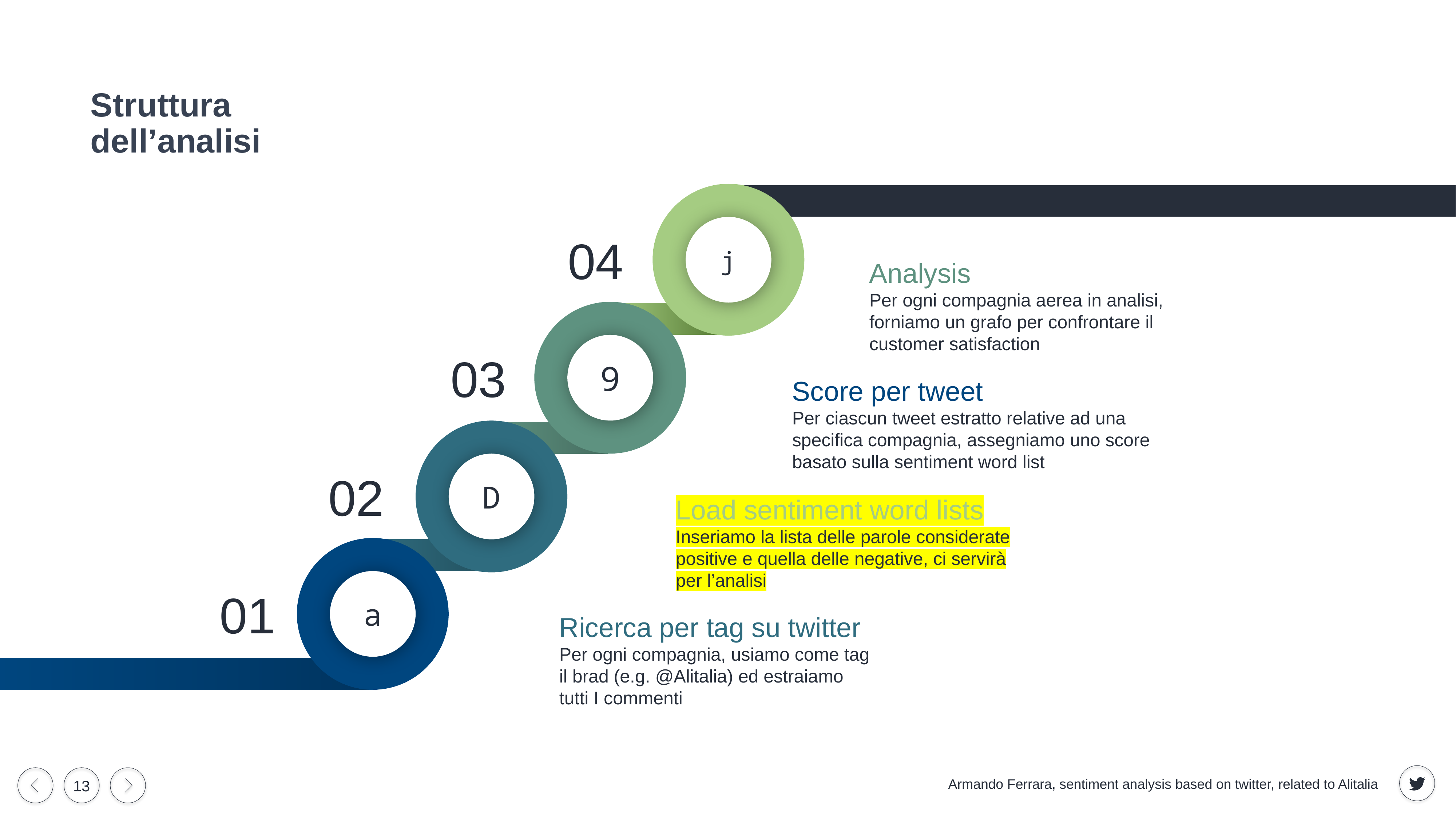

Struttura dell’analisi

j
04
Analysis
Per ogni compagnia aerea in analisi, forniamo un grafo per confrontare il customer satisfaction

9
03
Score per tweet
Per ciascun tweet estratto relative ad una specifica compagnia, assegniamo uno score basato sulla sentiment word list

D
02
Load sentiment word lists
Inseriamo la lista delle parole considerate positive e quella delle negative, ci servirà per l’analisi

a
01
Ricerca per tag su twitter
Per ogni compagnia, usiamo come tag il brad (e.g. @Alitalia) ed estraiamo tutti I commenti